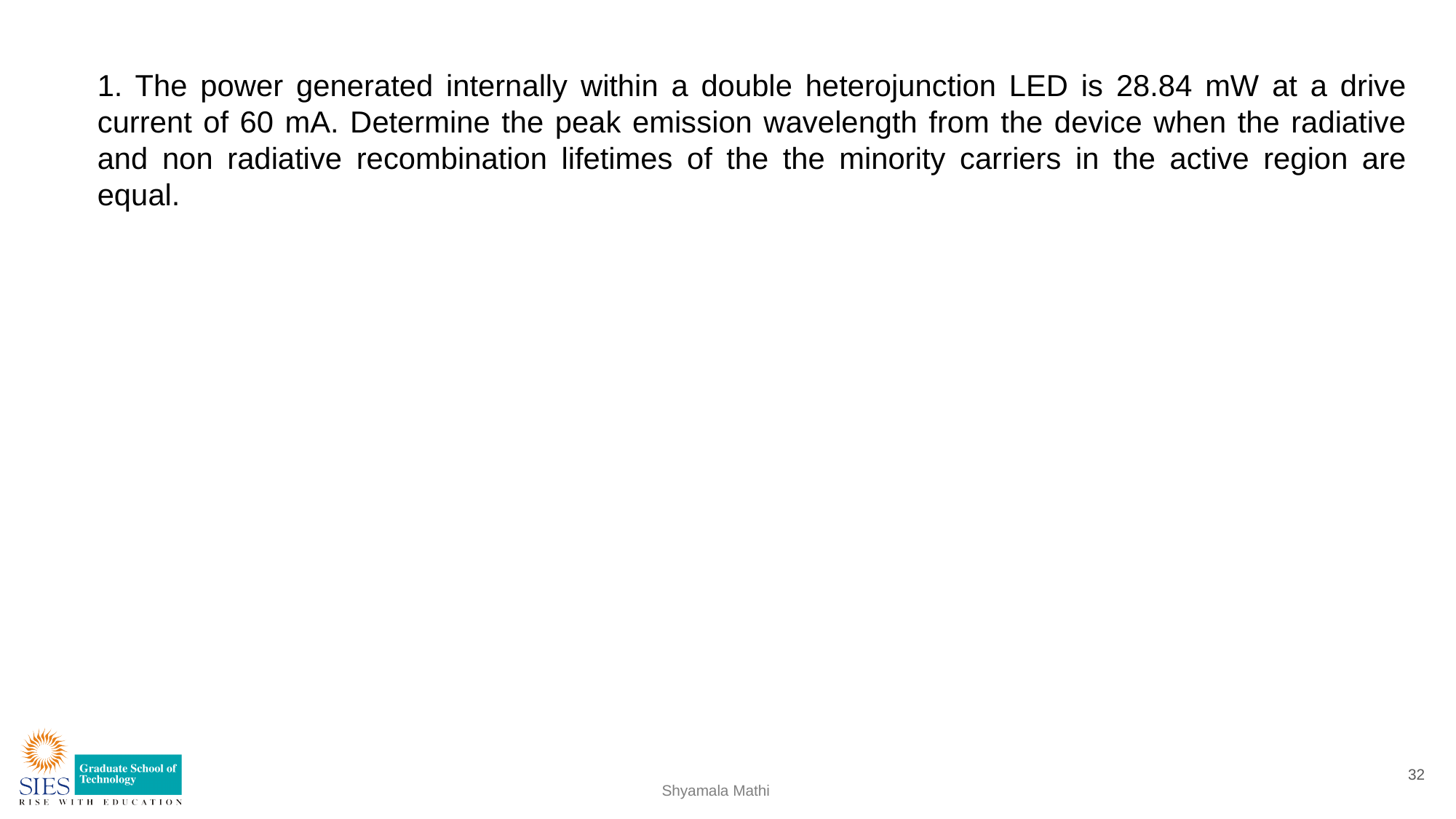

1. The power generated internally within a double heterojunction LED is 28.84 mW at a drive current of 60 mA. Determine the peak emission wavelength from the device when the radiative and non radiative recombination lifetimes of the the minority carriers in the active region are equal.
32